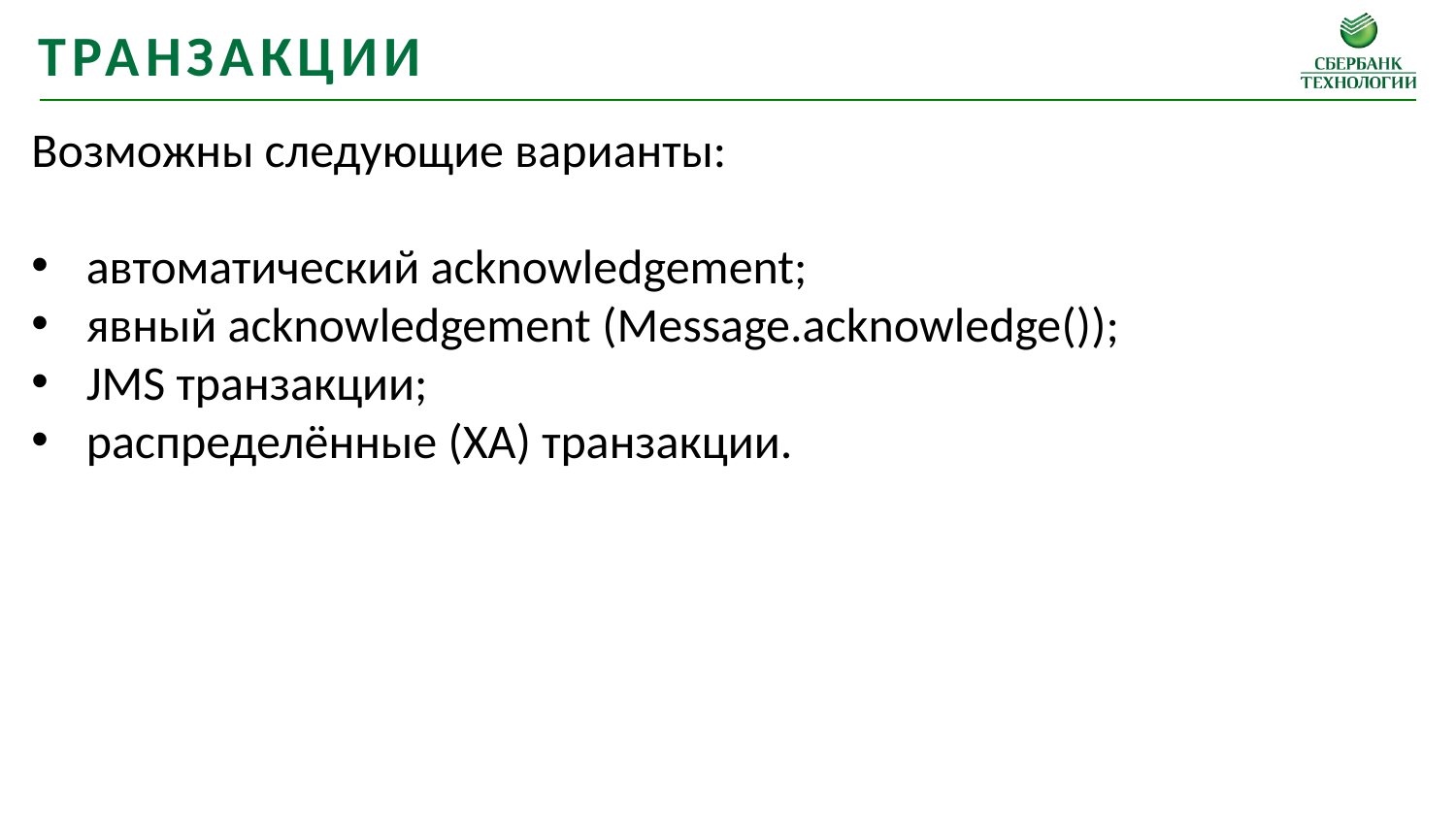

транзакции
Возможны следующие варианты:

автоматический acknowledgement;
явный acknowledgement (Message.acknowledge());
JMS транзакции;
распределённые (XA) транзакции.